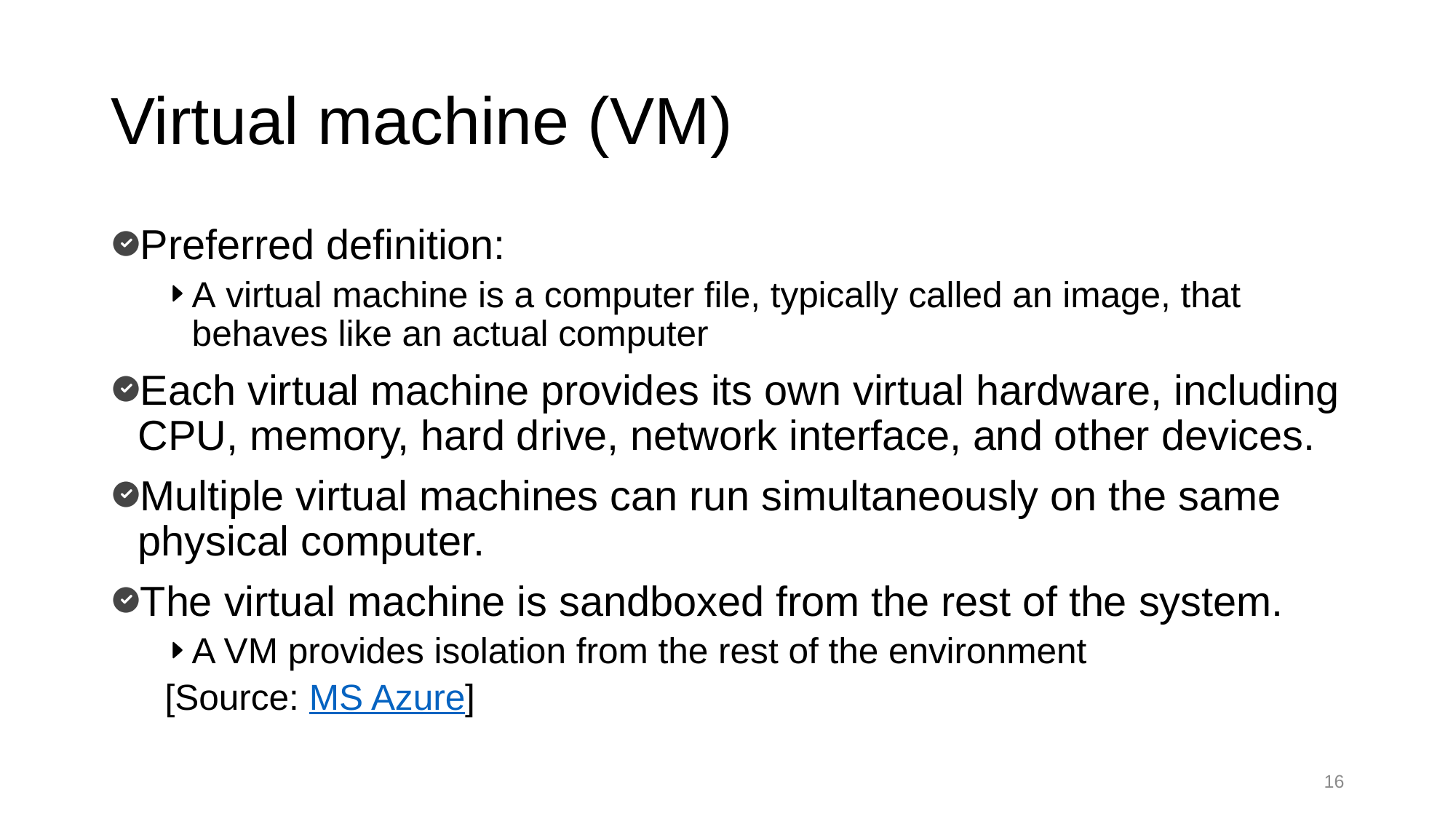

# Virtual machine (VM)
Preferred definition:
A virtual machine is a computer file, typically called an image, that behaves like an actual computer
Each virtual machine provides its own virtual hardware, including CPU, memory, hard drive, network interface, and other devices.
Multiple virtual machines can run simultaneously on the same physical computer.
The virtual machine is sandboxed from the rest of the system.
A VM provides isolation from the rest of the environment
[Source: MS Azure]
16